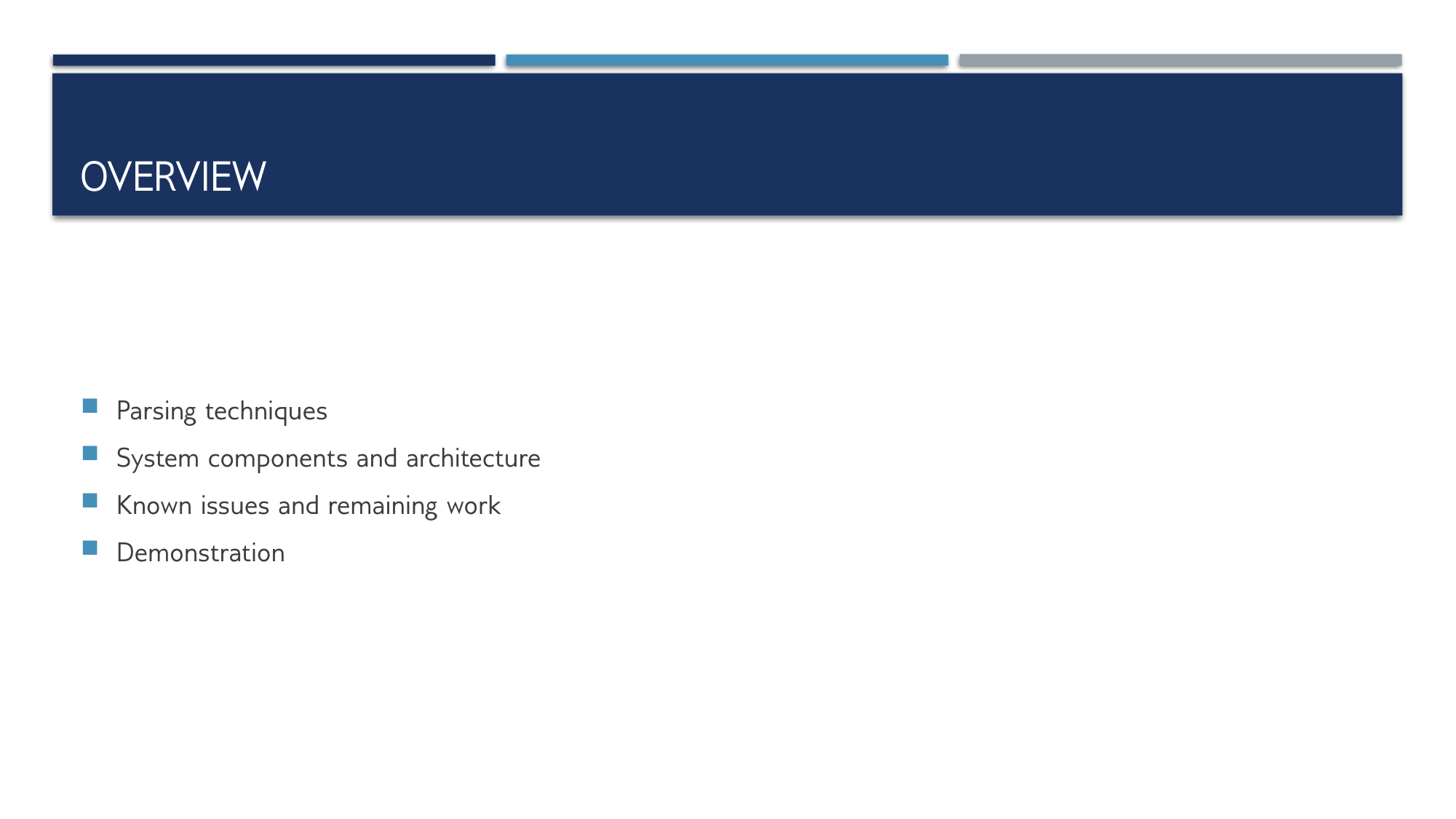

# Overview
Parsing techniques
System components and architecture
Known issues and remaining work
Demonstration